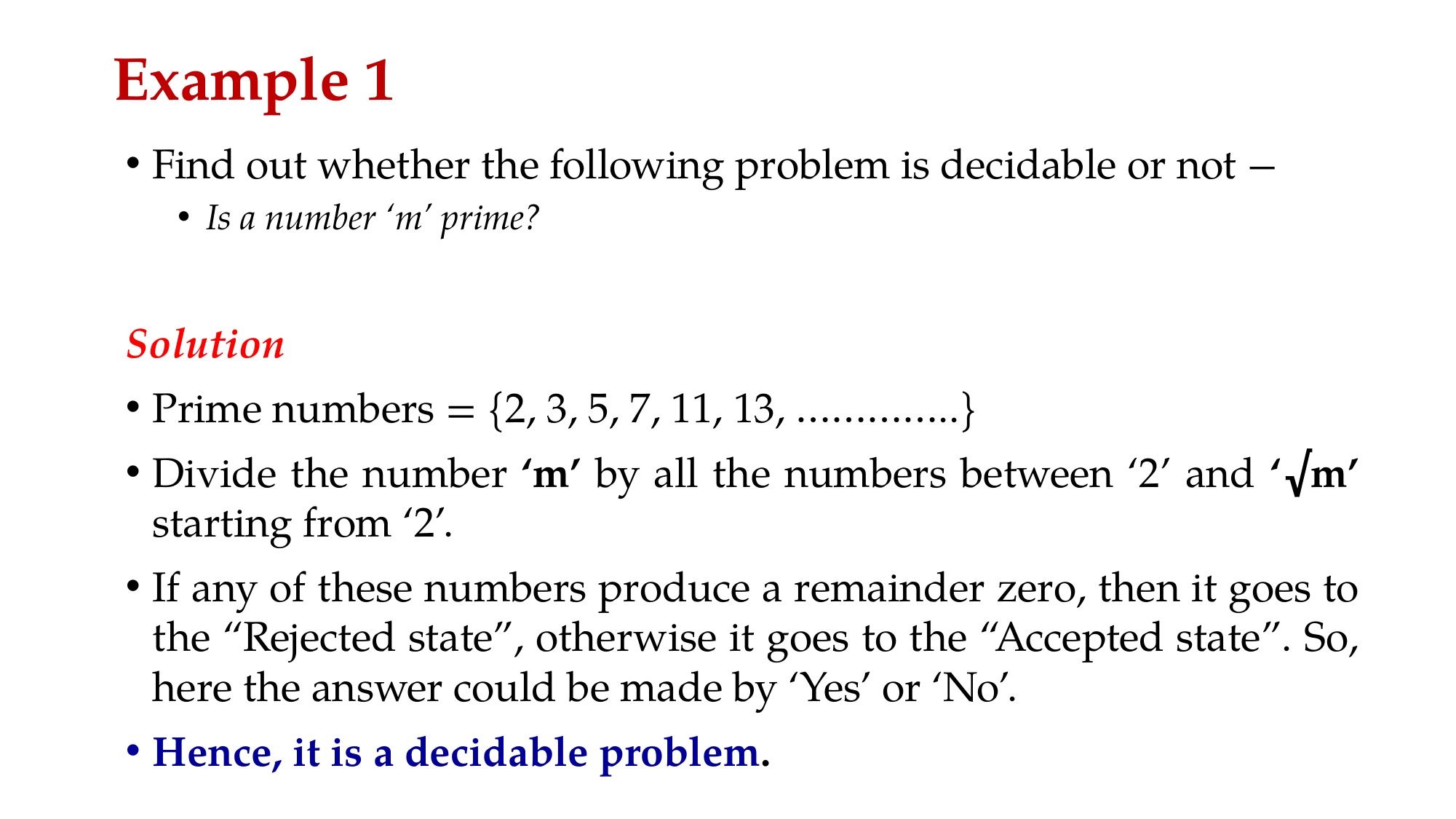

# Example 1
Find out whether the following problem is decidable or not −
Is a number ‘m’ prime?

Solution
Prime numbers = {2, 3, 5, 7, 11, 13, …………..}
Divide the number ‘m’ by all the numbers between ‘2’ and ‘√m’ starting from ‘2’.
If any of these numbers produce a remainder zero, then it goes to the “Rejected state”, otherwise it goes to the “Accepted state”. So, here the answer could be made by ‘Yes’ or ‘No’.
Hence, it is a decidable problem.